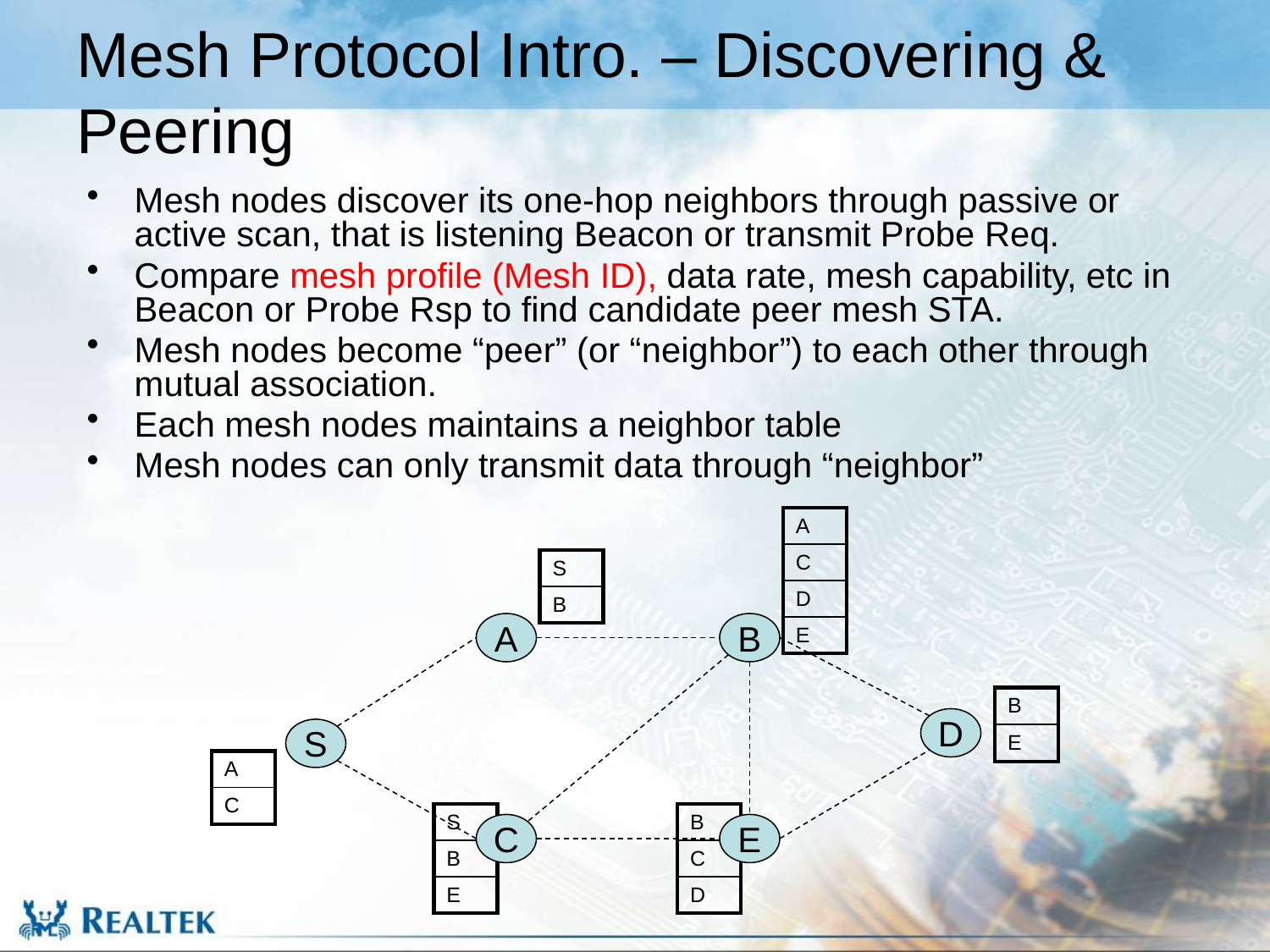

# Mesh Protocol Intro. – Discovering & Peering
Mesh nodes discover its one-hop neighbors through passive or active scan, that is listening Beacon or transmit Probe Req.
Compare mesh profile (Mesh ID), data rate, mesh capability, etc in Beacon or Probe Rsp to find candidate peer mesh STA.
Mesh nodes become “peer” (or “neighbor”) to each other through mutual association.
Each mesh nodes maintains a neighbor table
Mesh nodes can only transmit data through “neighbor”

| A |
| --- |
| C |
| D |
| E |
| S |
| --- |
| B |
A
B
D
S
C
E
| B |
| --- |
| E |
| A |
| --- |
| C |
| S |
| --- |
| B |
| E |
| B |
| --- |
| C |
| D |